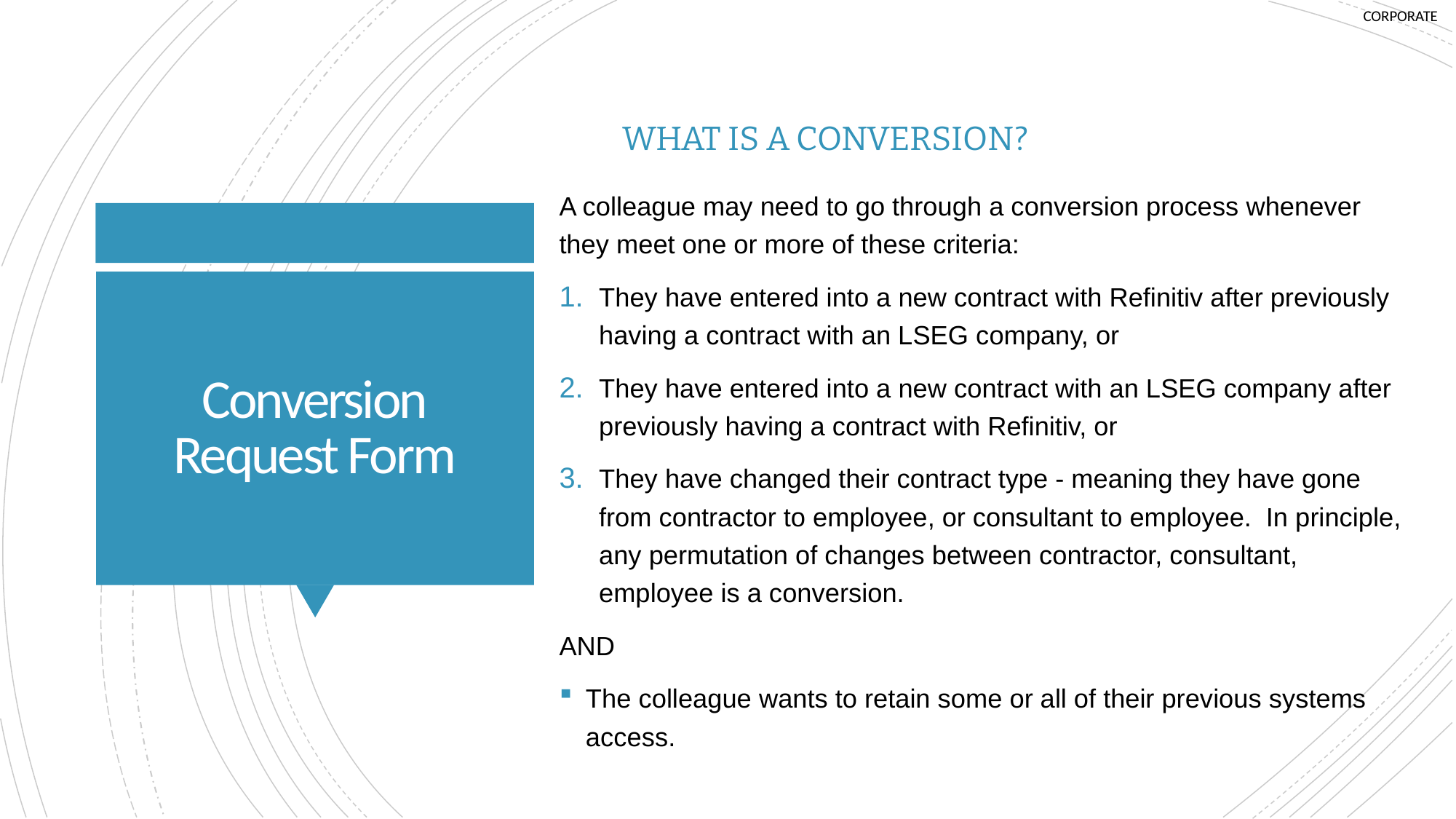

What is a Conversion?
A colleague may need to go through a conversion process whenever they meet one or more of these criteria:
They have entered into a new contract with Refinitiv after previously having a contract with an LSEG company, or
They have entered into a new contract with an LSEG company after previously having a contract with Refinitiv, or
They have changed their contract type - meaning they have gone from contractor to employee, or consultant to employee.  In principle, any permutation of changes between contractor, consultant, employee is a conversion.
AND
The colleague wants to retain some or all of their previous systems access.

# Conversion Request Form